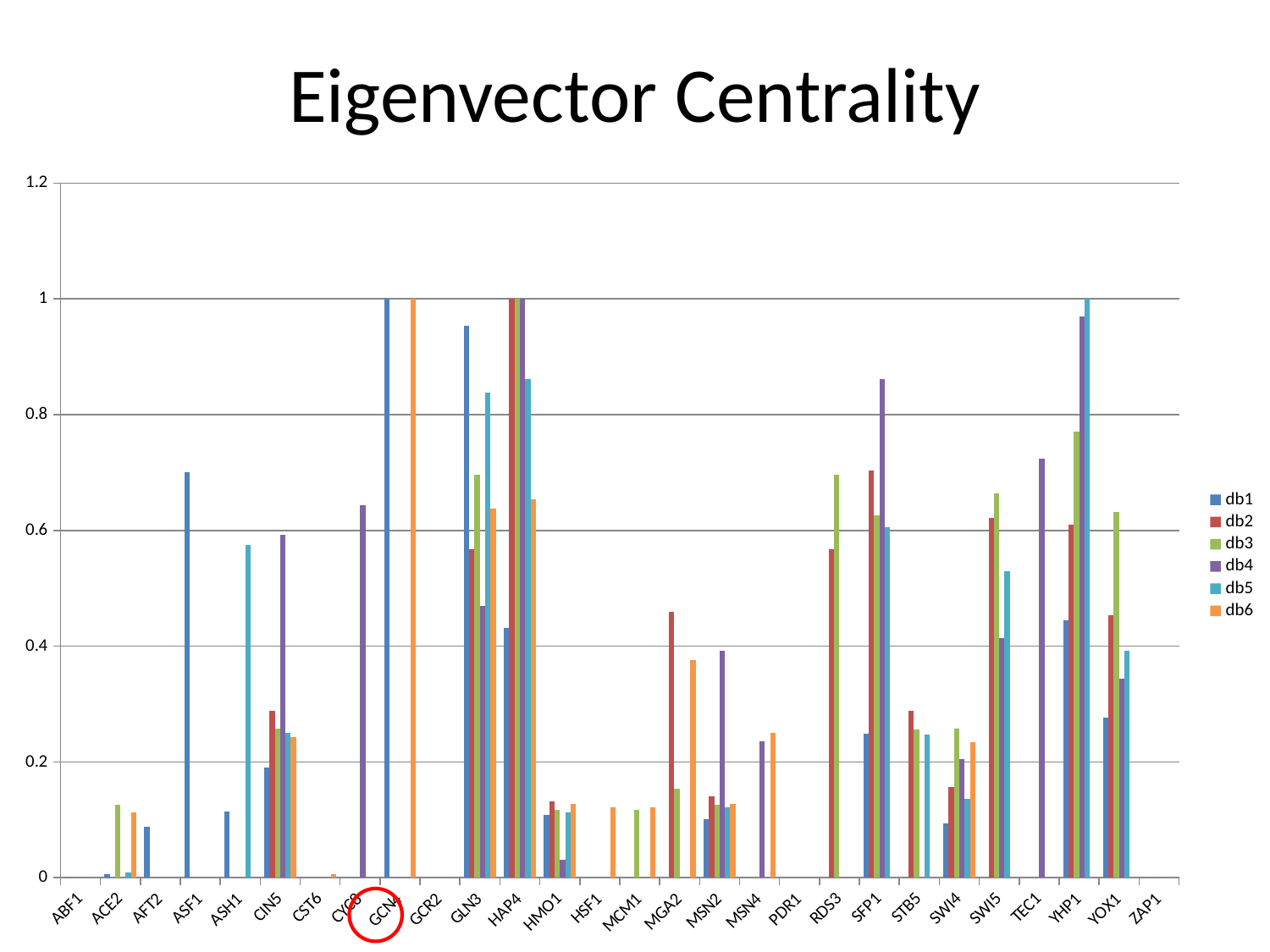

# Eigenvector Centrality

### Chart

| Category | db1 | db2 | db3 | db4 | db5 | db6 |
|---|---|---|---|---|---|---|
| ABF1 | 0.0 | None | None | None | None | 0.0 |
| ACE2 | 0.0062 | None | 0.1262 | None | 0.0084 | 0.1128 |
| AFT2 | 0.0879 | None | None | None | None | None |
| ASF1 | 0.7013 | None | None | None | None | None |
| ASH1 | 0.1141 | None | None | None | 0.5751 | None |
| CIN5 | 0.1897 | 0.288 | 0.2582 | 0.5929 | 0.2496 | 0.2434 |
| CST6 | None | None | None | None | None | 0.0065 |
| CYC8 | None | None | None | 0.6432 | None | None |
| GCN4 | 1.0 | None | None | None | None | 1.0 |
| GCR2 | None | 0.0 | 0.0 | 0.0 | 0.0 | 0.0 |
| GLN3 | 0.9542 | 0.5674 | 0.6963 | 0.4697 | 0.8377 | 0.6379 |
| HAP4 | 0.4314 | 1.0 | 1.0 | 1.0 | 0.8619 | 0.6538 |
| HMO1 | 0.1079 | 0.1316 | 0.1174 | 0.0308 | 0.1135 | 0.1282 |
| HSF1 | None | None | None | None | None | 0.1217 |
| MCM1 | None | None | 0.1174 | None | None | 0.1217 |
| MGA2 | None | 0.4595 | 0.154 | None | None | 0.3755 |
| MSN2 | 0.1018 | 0.1406 | 0.1262 | 0.3926 | 0.1219 | 0.1282 |
| MSN4 | None | None | None | 0.2362 | None | 0.2499 |
| PDR1 | None | None | None | None | None | None |
| RDS3 | None | 0.5674 | 0.6963 | None | None | None |
| SFP1 | 0.249 | 0.7032 | 0.626 | 0.8612 | 0.6054 | None |
| STB5 | None | 0.2878 | 0.2566 | None | 0.2481 | None |
| SWI4 | 0.0942 | 0.1564 | 0.2582 | 0.2053 | 0.1361 | 0.2346 |
| SWI5 | None | 0.6213 | 0.6648 | 0.414 | 0.5297 | None |
| TEC1 | None | None | None | 0.7237 | None | None |
| YHP1 | 0.4452 | 0.6094 | 0.7714 | 0.9692 | 1.0 | None |
| YOX1 | 0.2766 | 0.4532 | 0.6322 | 0.3441 | 0.3926 | None |
| ZAP1 | 0.0 | None | 0.0 | None | 0.0 | 0.0 |